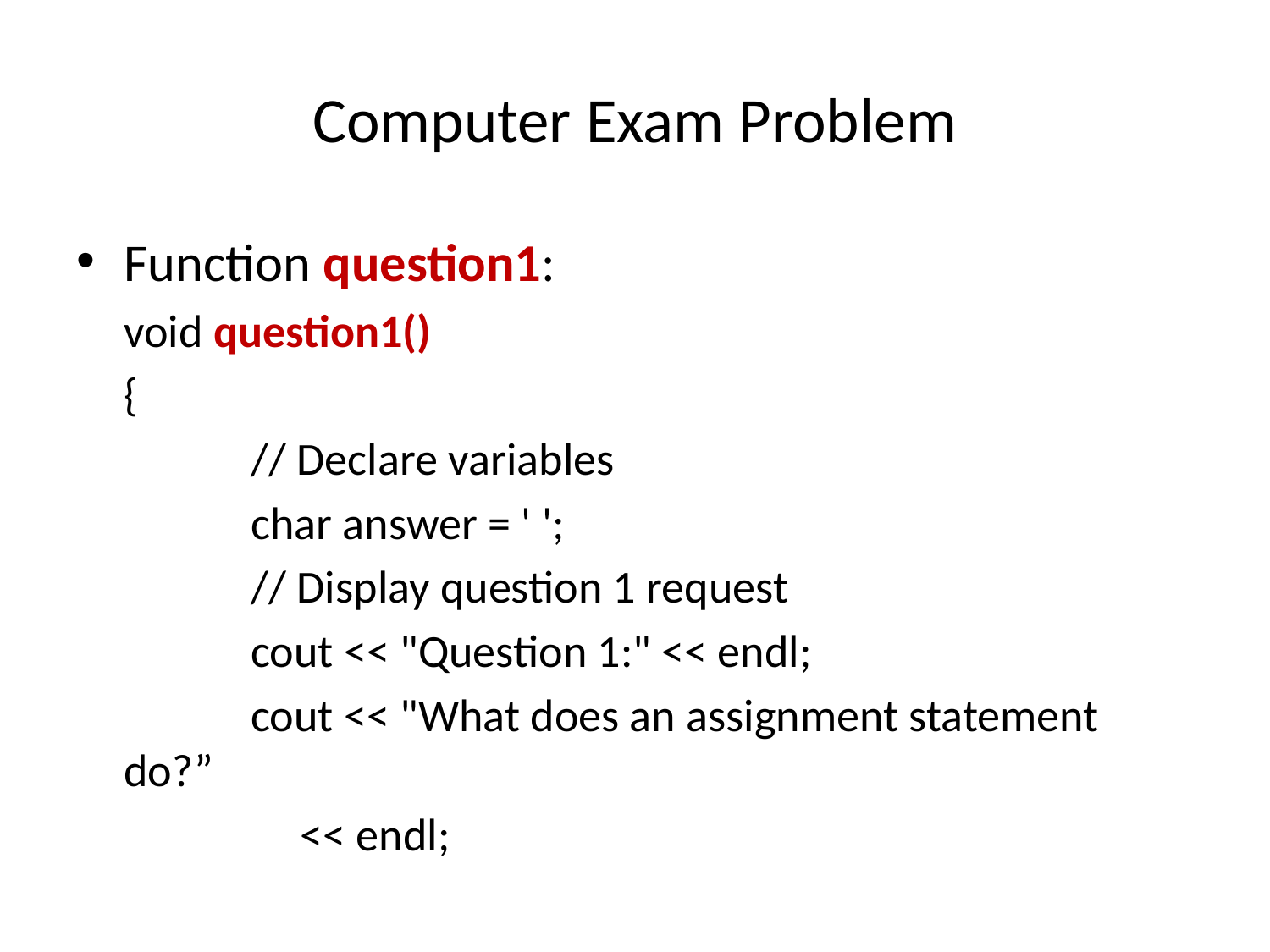

# Computer Exam Problem
Function question1:
void question1()
{
	// Declare variables
	char answer = ' ';
	// Display question 1 request
	cout << "Question 1:" << endl;
	cout << "What does an assignment statement do?”
                 << endl;